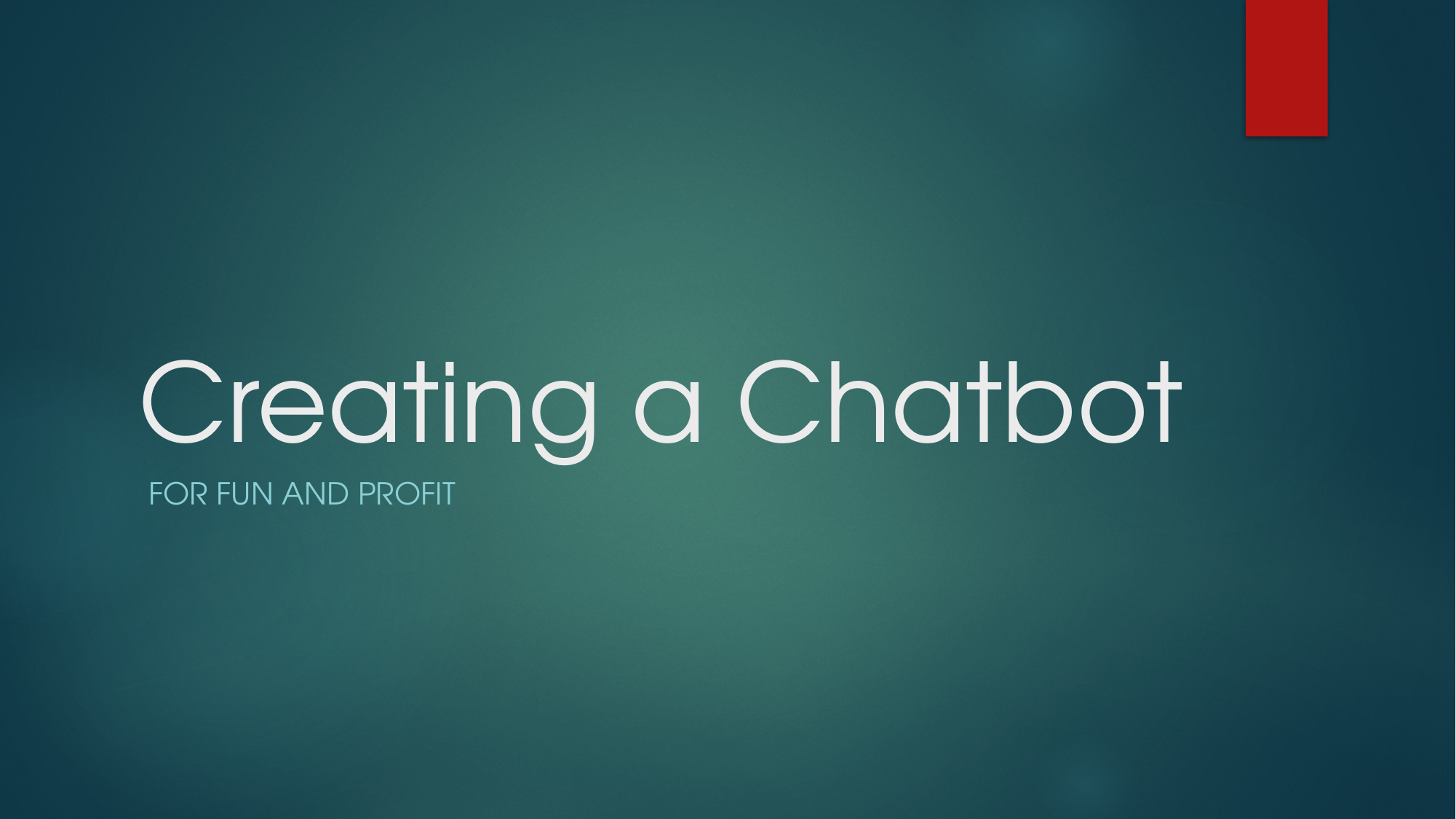

# Creating a Chatbot
For fun and profit